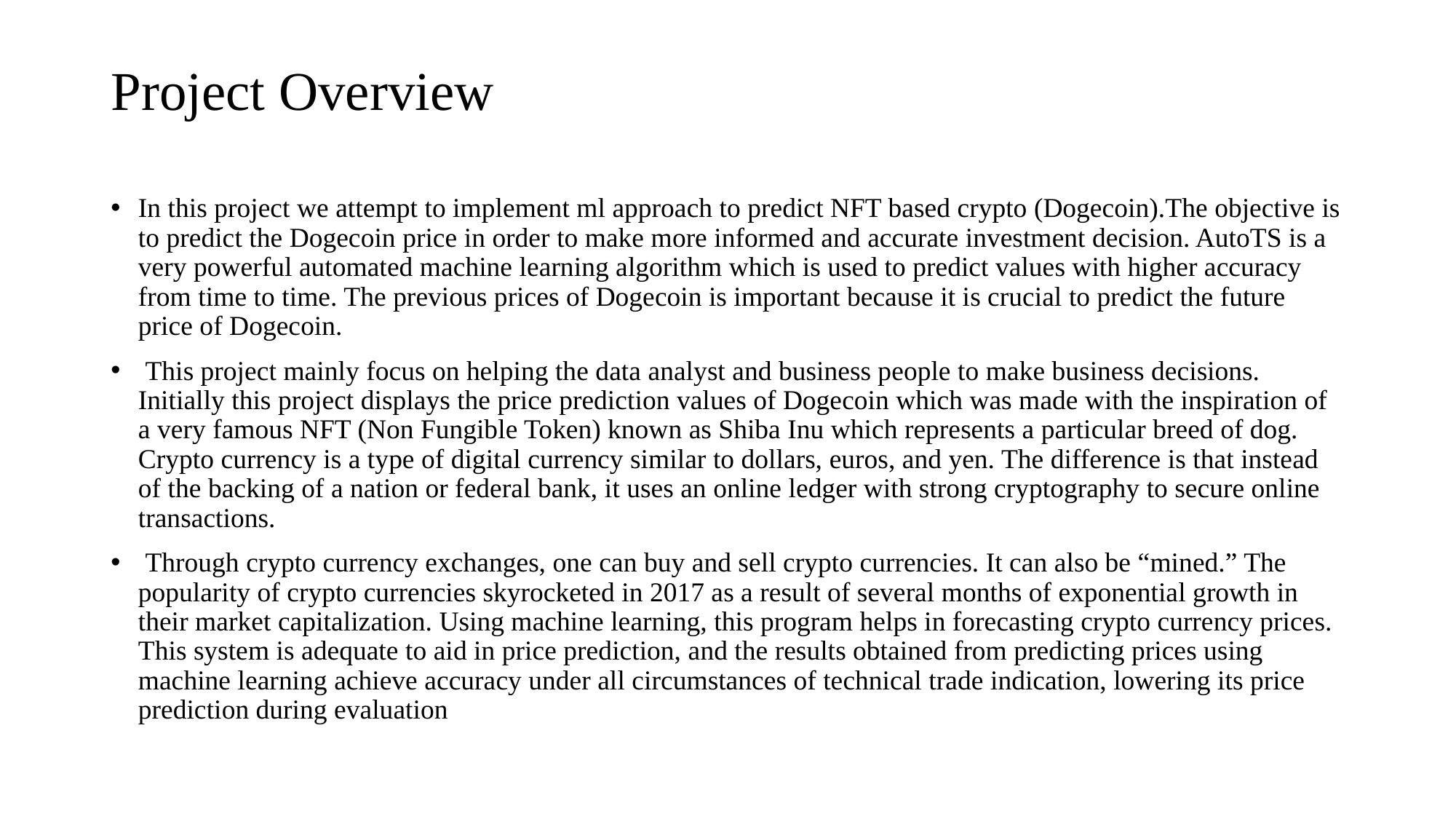

# Project Overview
In this project we attempt to implement ml approach to predict NFT based crypto (Dogecoin).The objective is to predict the Dogecoin price in order to make more informed and accurate investment decision. AutoTS is a very powerful automated machine learning algorithm which is used to predict values with higher accuracy from time to time. The previous prices of Dogecoin is important because it is crucial to predict the future price of Dogecoin.
 This project mainly focus on helping the data analyst and business people to make business decisions. Initially this project displays the price prediction values of Dogecoin which was made with the inspiration of a very famous NFT (Non Fungible Token) known as Shiba Inu which represents a particular breed of dog. Crypto currency is a type of digital currency similar to dollars, euros, and yen. The difference is that instead of the backing of a nation or federal bank, it uses an online ledger with strong cryptography to secure online transactions.
 Through crypto currency exchanges, one can buy and sell crypto currencies. It can also be “mined.” The popularity of crypto currencies skyrocketed in 2017 as a result of several months of exponential growth in their market capitalization. Using machine learning, this program helps in forecasting crypto currency prices. This system is adequate to aid in price prediction, and the results obtained from predicting prices using machine learning achieve accuracy under all circumstances of technical trade indication, lowering its price prediction during evaluation